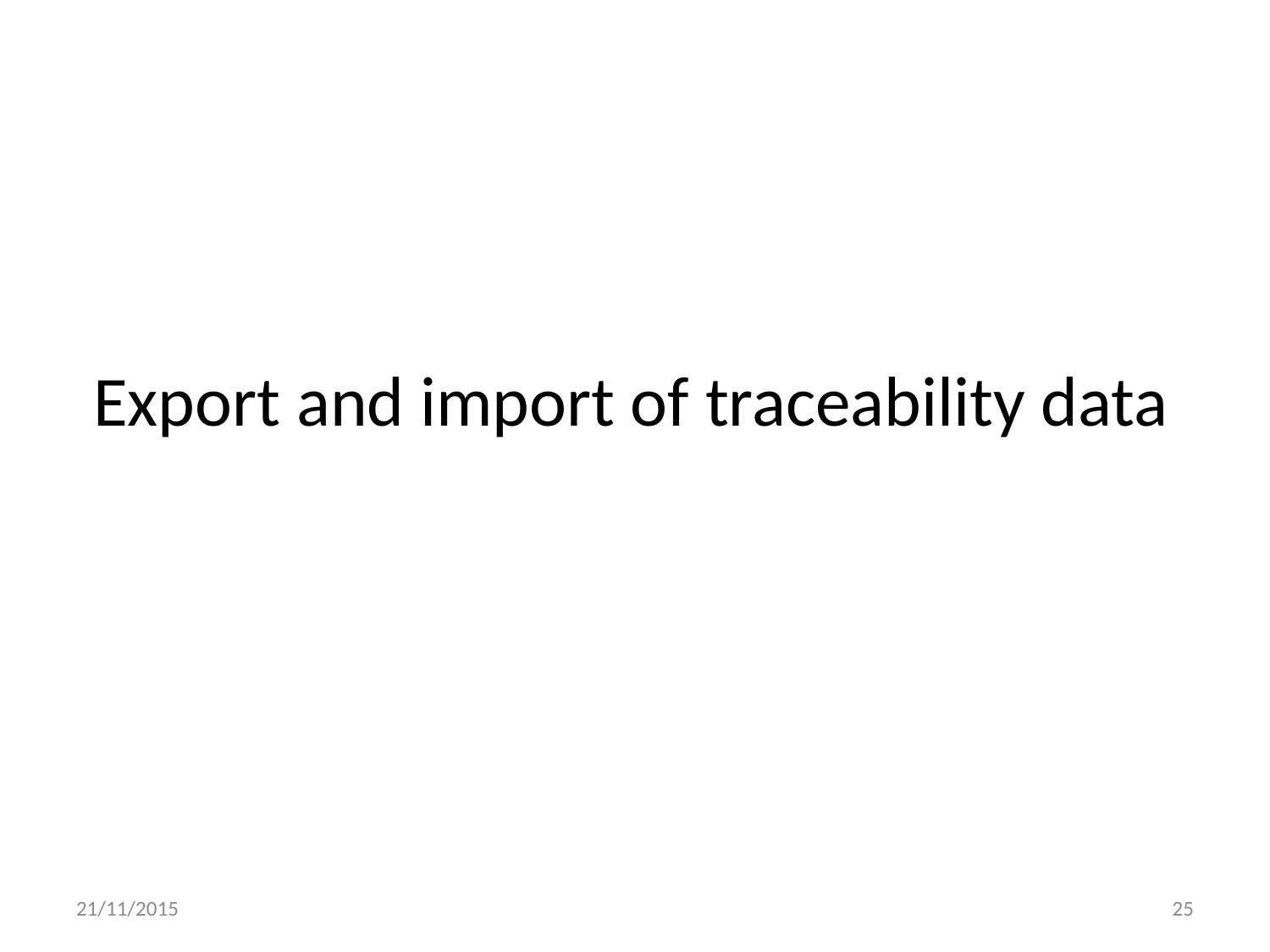

# Export and import of traceability data

21/11/2015
25